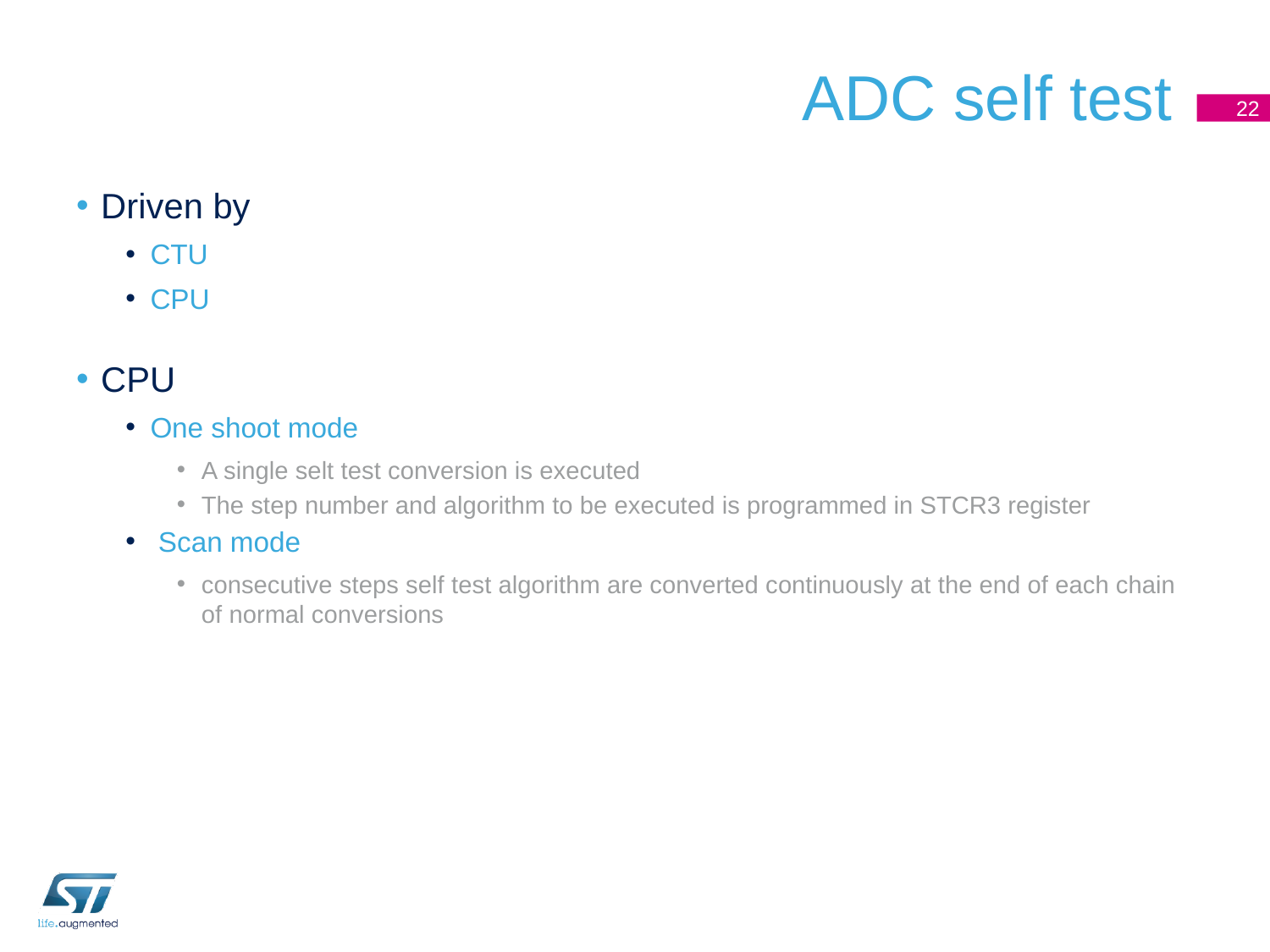

# ADC self test
22
Driven by
CTU
CPU
CPU
One shoot mode
A single selt test conversion is executed
The step number and algorithm to be executed is programmed in STCR3 register
 Scan mode
consecutive steps self test algorithm are converted continuously at the end of each chain of normal conversions